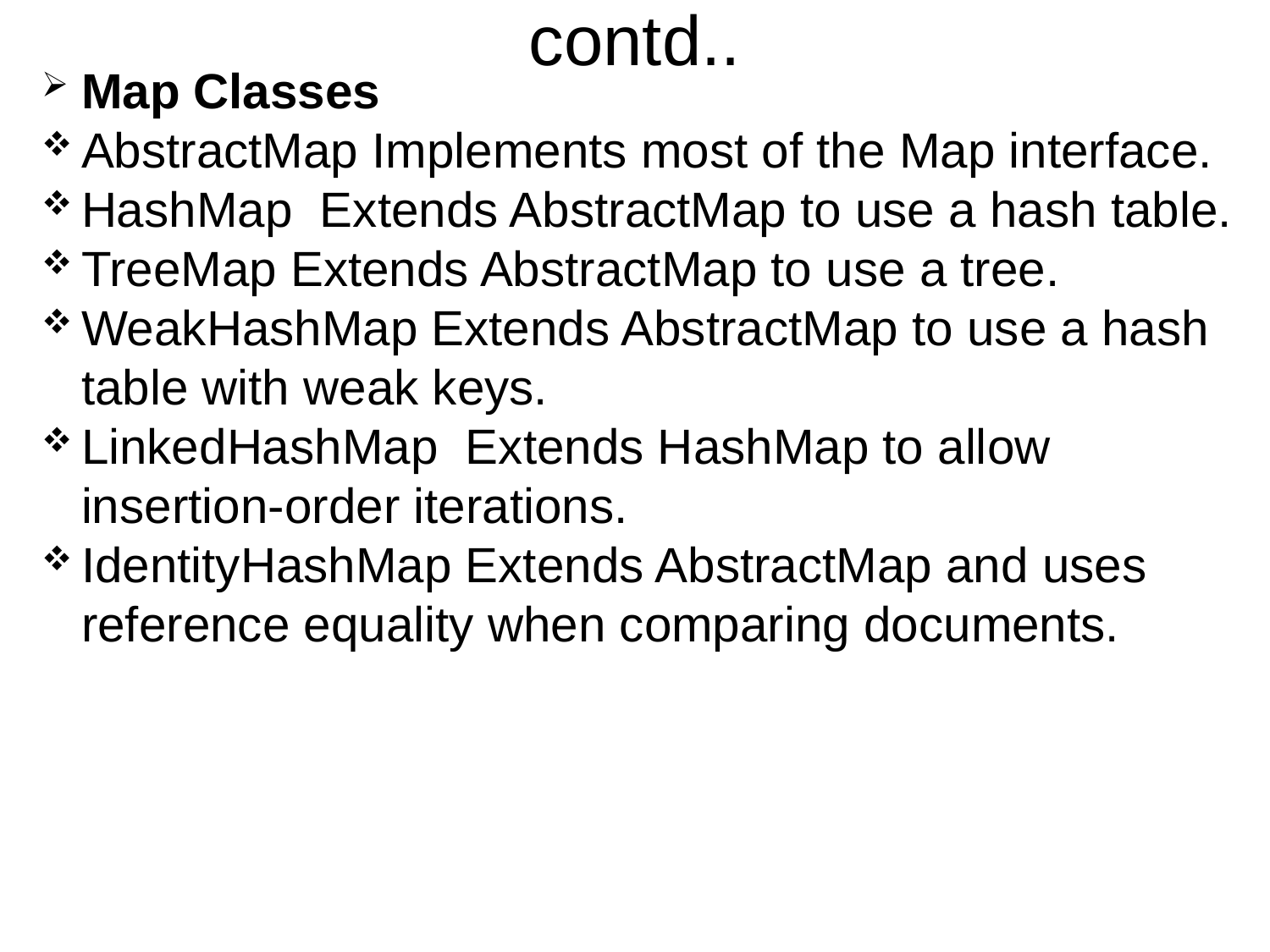

contd..
Map Classes
AbstractMap Implements most of the Map interface.
HashMap  Extends AbstractMap to use a hash table.
TreeMap Extends AbstractMap to use a tree.
WeakHashMap Extends AbstractMap to use a hash table with weak keys.
LinkedHashMap  Extends HashMap to allow insertion-order iterations.
IdentityHashMap Extends AbstractMap and uses reference equality when comparing documents.